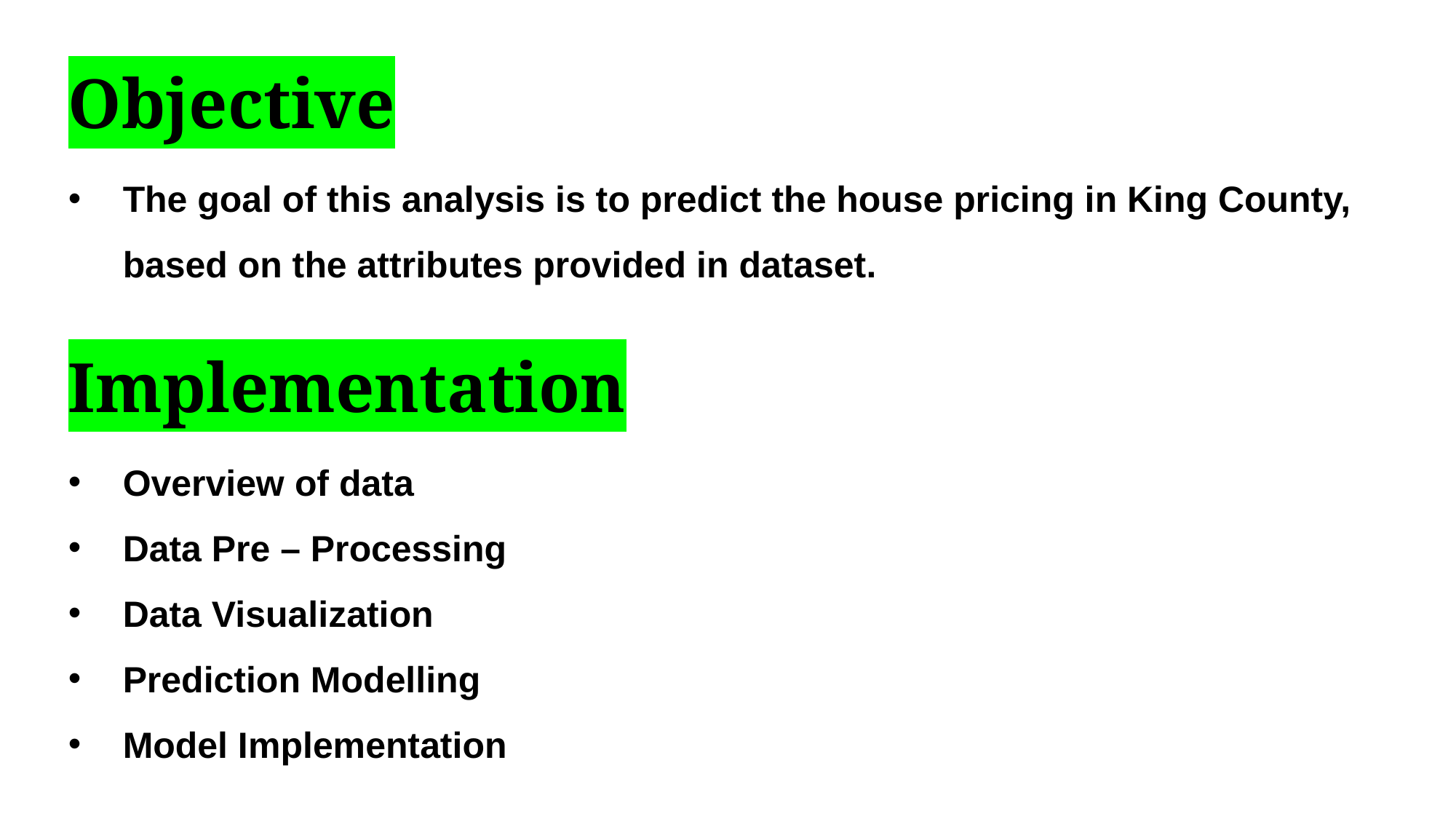

# Objective
The goal of this analysis is to predict the house pricing in King County, based on the attributes provided in dataset.

Implementation
Overview of data
Data Pre – Processing
Data Visualization
Prediction Modelling
Model Implementation